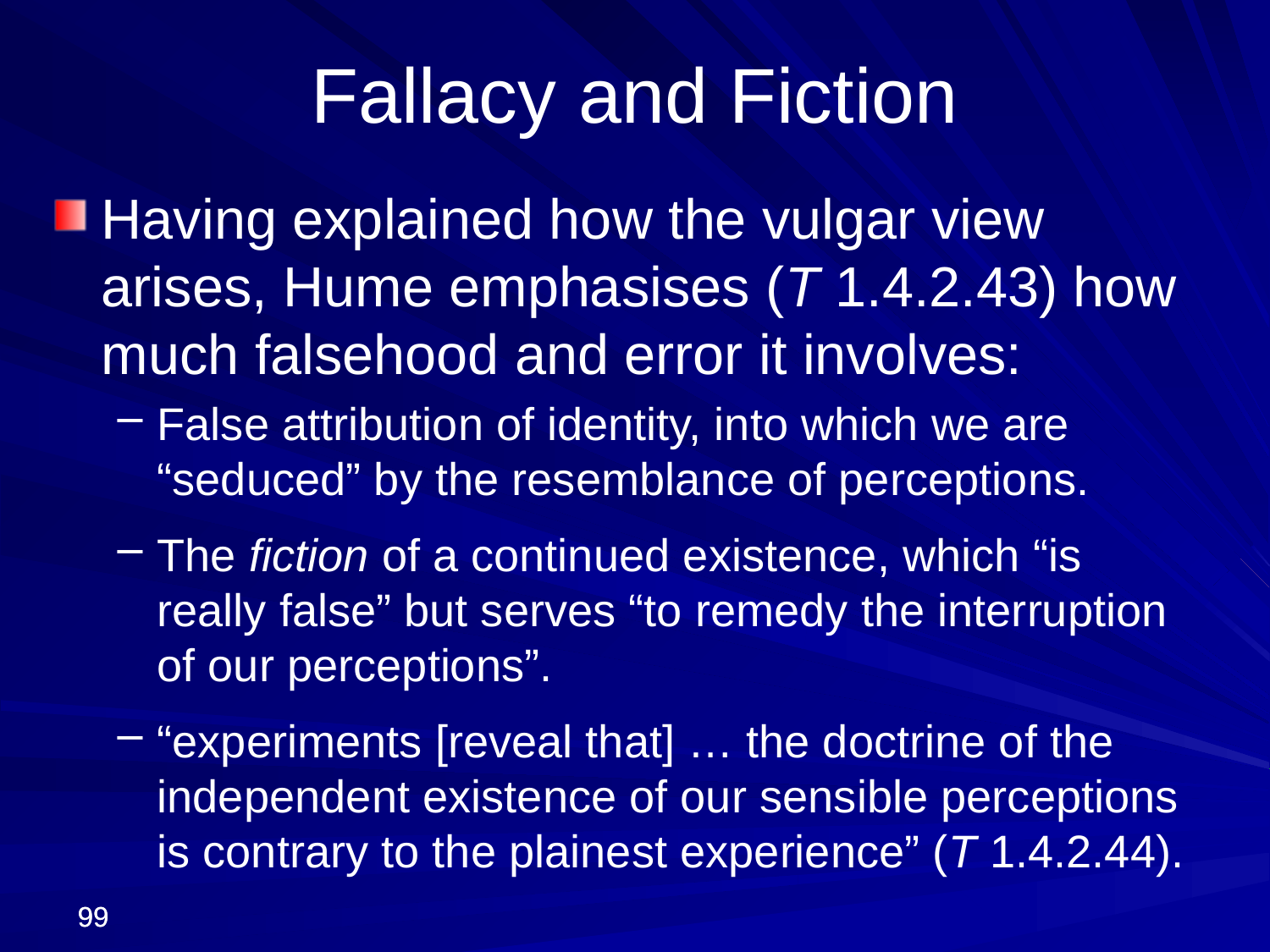

Fallacy and Fiction
Having explained how the vulgar view arises, Hume emphasises (T 1.4.2.43) how much falsehood and error it involves:
False attribution of identity, into which we are “seduced” by the resemblance of perceptions.
The fiction of a continued existence, which “is really false” but serves “to remedy the interruption of our perceptions”.
“experiments [reveal that] … the doctrine of the independent existence of our sensible perceptions is contrary to the plainest experience” (T 1.4.2.44).

99
99